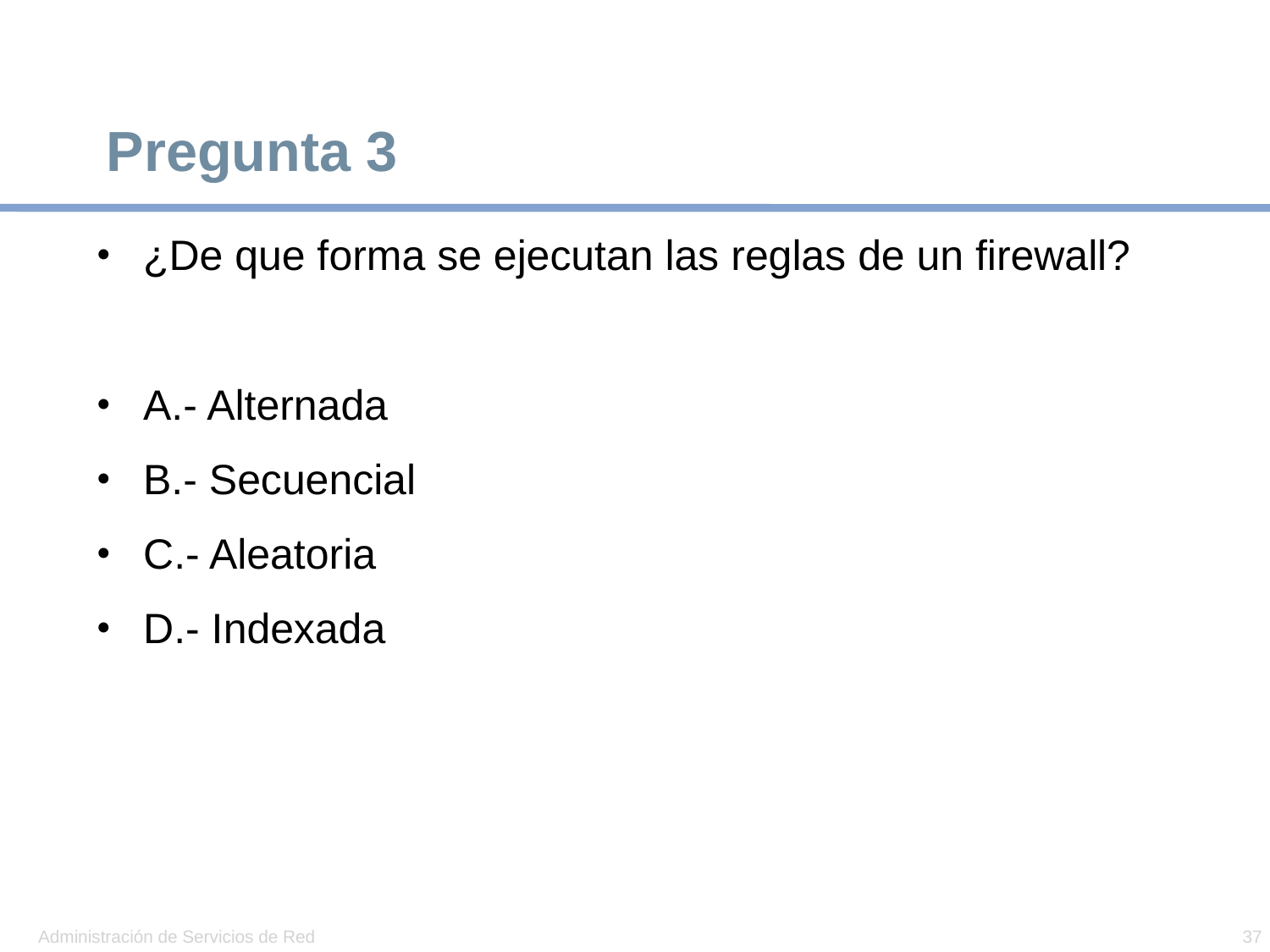

# Pregunta 3
¿De que forma se ejecutan las reglas de un firewall?

A.- Alternada
B.- Secuencial
C.- Aleatoria
D.- Indexada